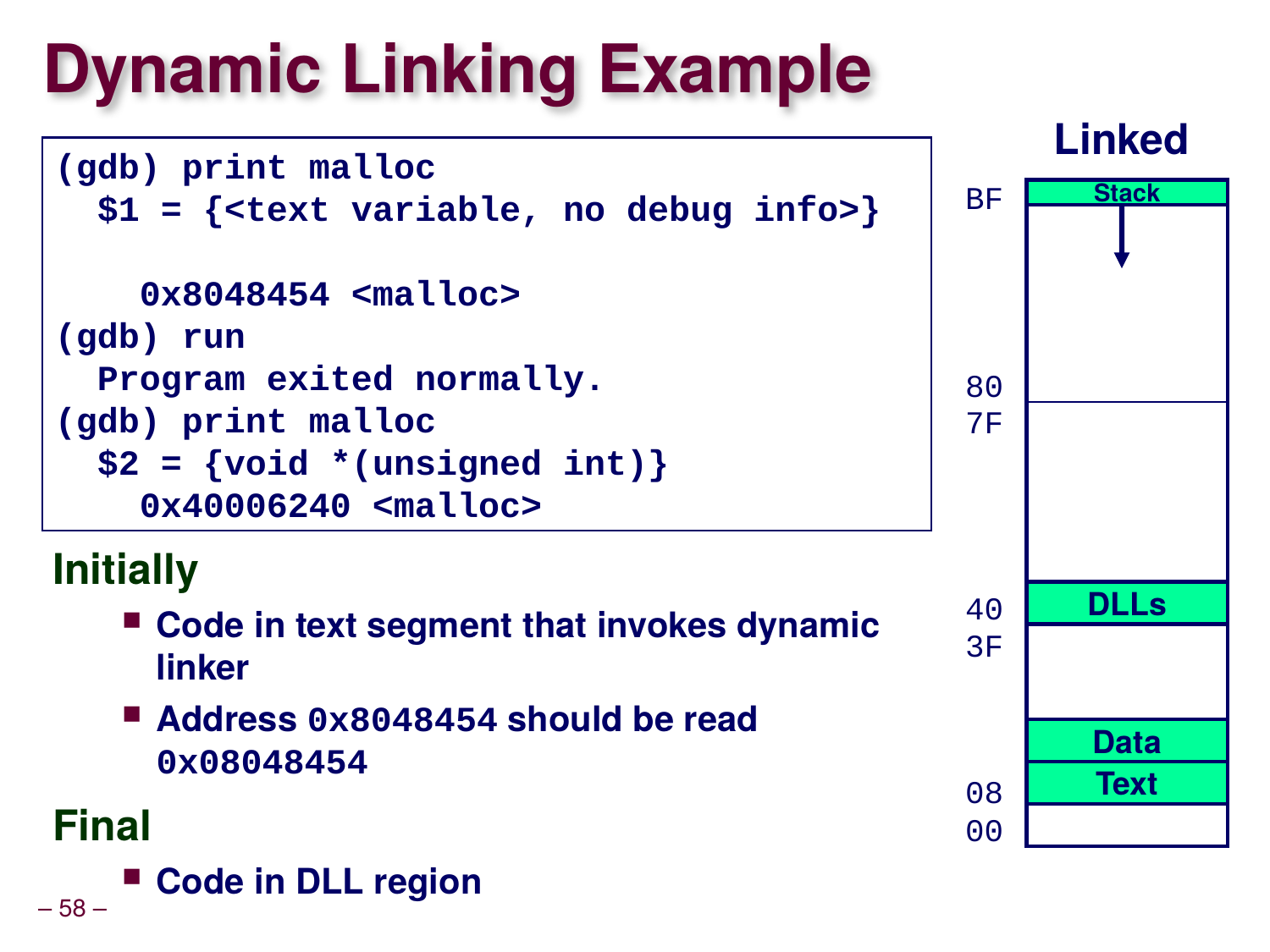

# Dynamic Linking Example
Linked
BF

Stack

80
7F

40
DLLs
3F

Data
Text
08
00
(gdb) print malloc
  $1 = {<text variable, no debug info>}
    0x8048454 <malloc>
(gdb) run
  Program exited normally.
(gdb) print malloc
  $2 = {void *(unsigned int)}
    0x40006240 <malloc>
Initially
Code in text segment that invokes dynamic linker
Address 0x8048454 should be read 0x08048454
Final
Code in DLL region